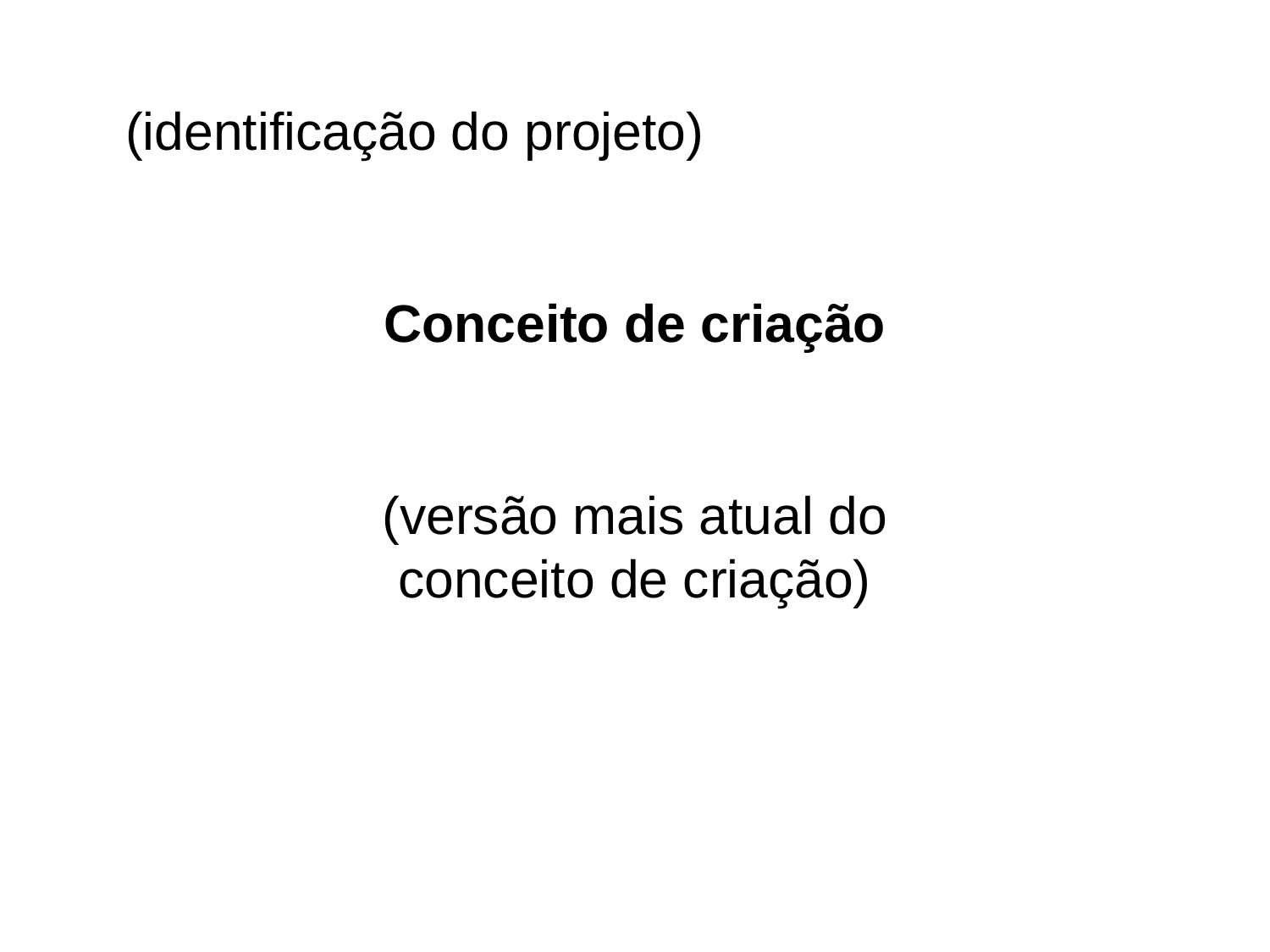

(identificação do projeto)
Conceito de criação
(versão mais atual do conceito de criação)